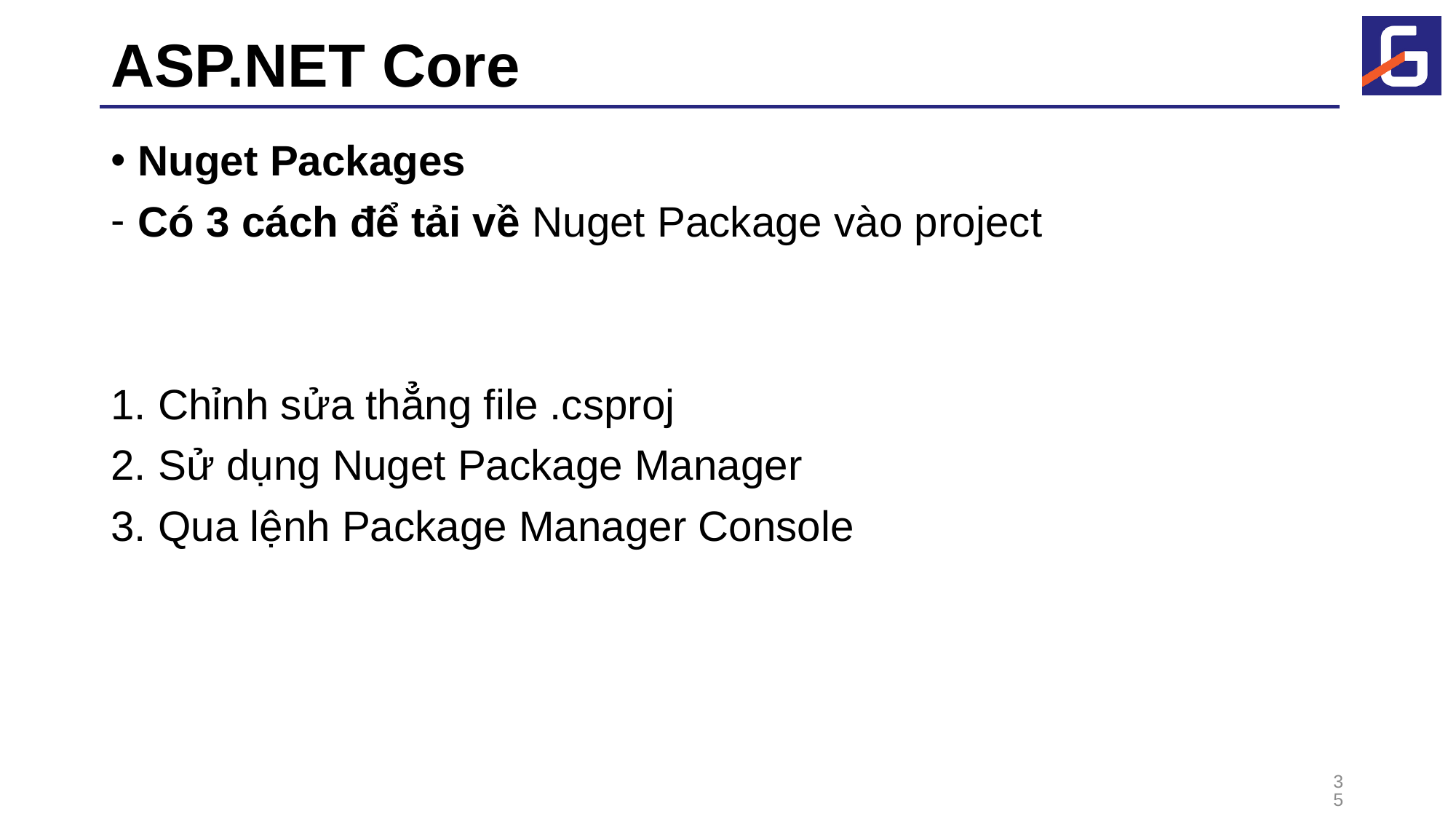

# ASP.NET Core
Nuget Packages
Có 3 cách để tải về Nuget Package vào project

1. Chỉnh sửa thẳng file .csproj
2. Sử dụng Nuget Package Manager
3. Qua lệnh Package Manager Console

35